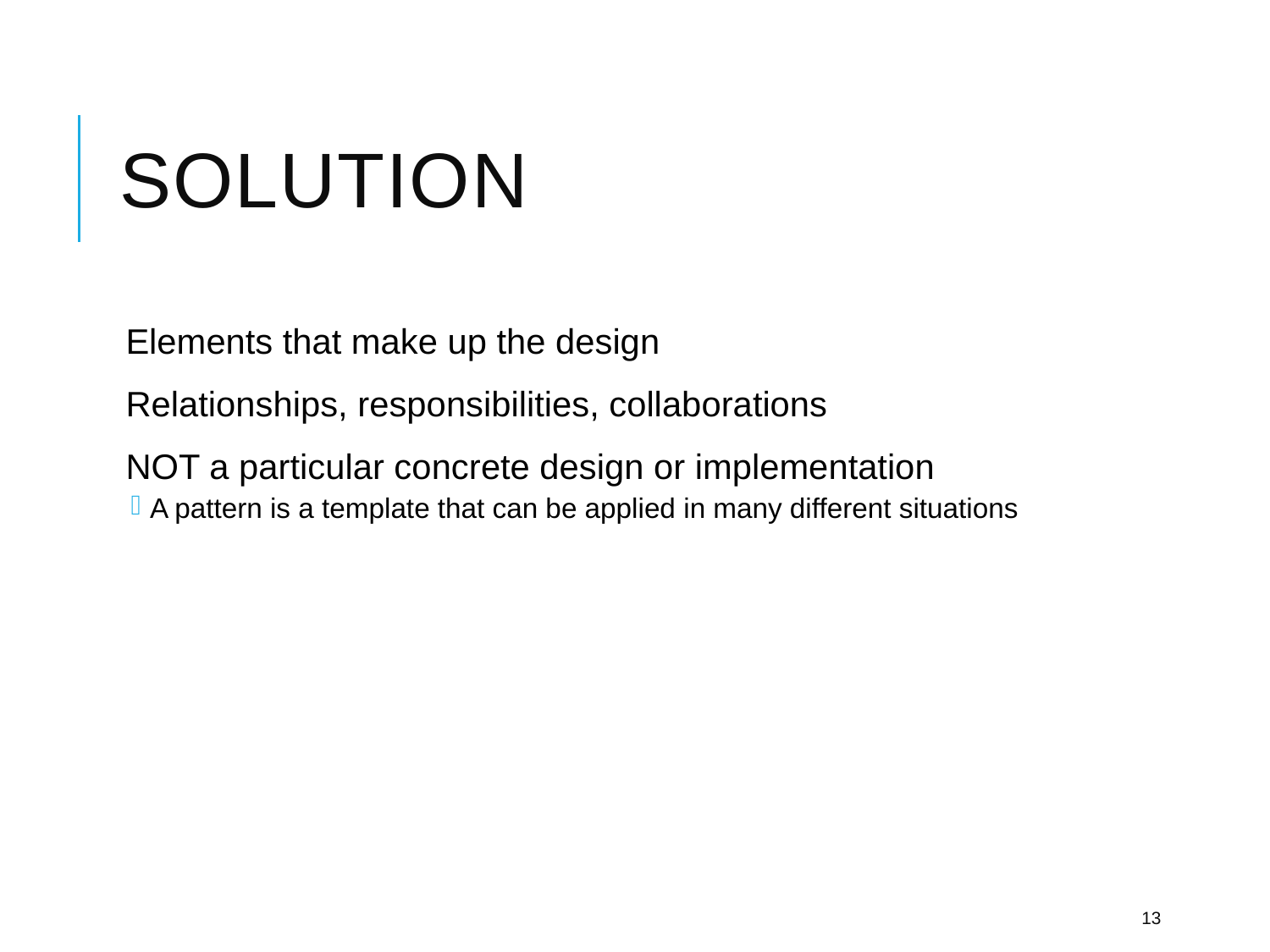

# Solution
Elements that make up the design
Relationships, responsibilities, collaborations
NOT a particular concrete design or implementation
A pattern is a template that can be applied in many different situations
13